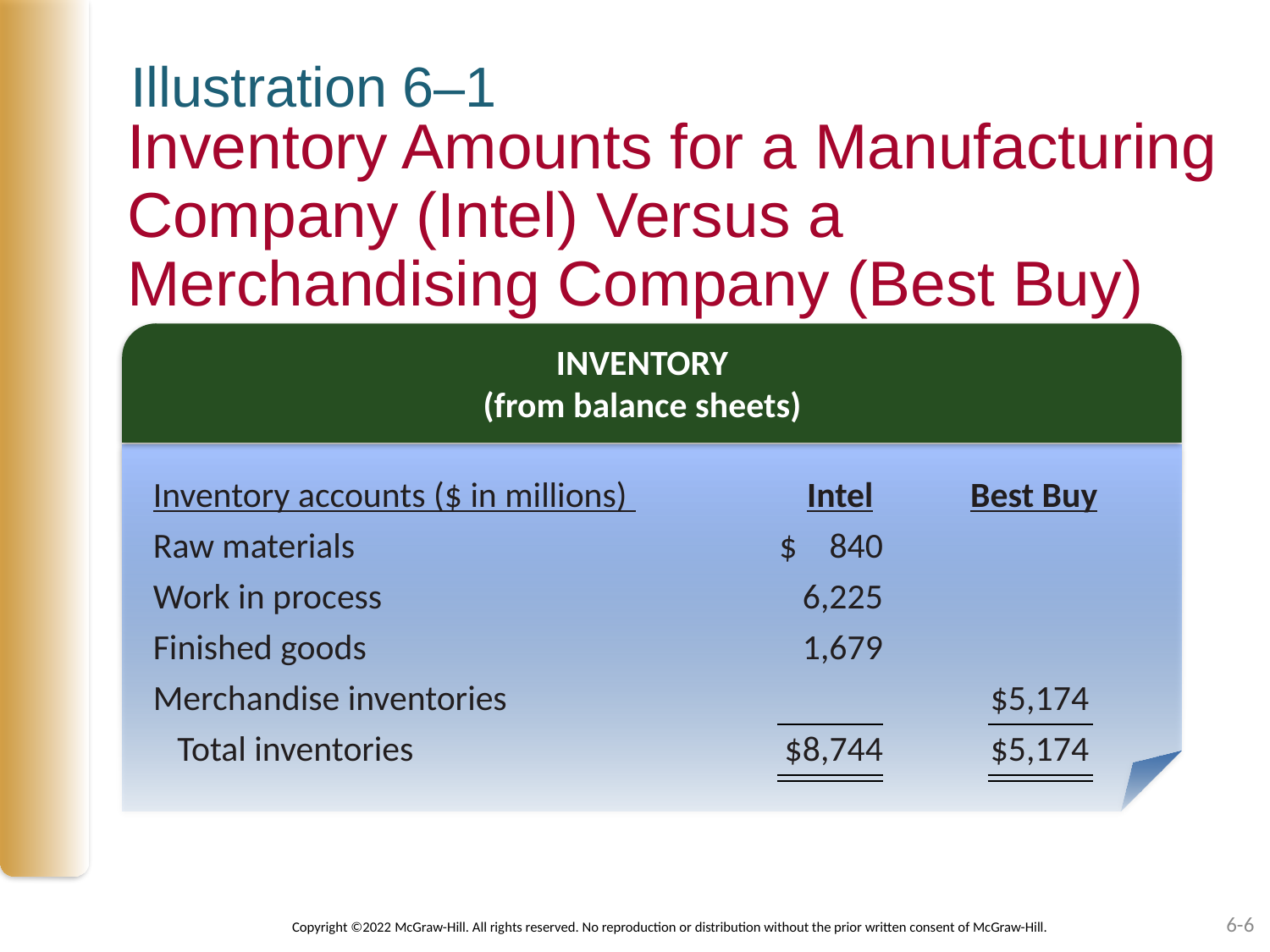

Illustration 6–1
# Inventory Amounts for a Manufacturing Company (Intel) Versus a Merchandising Company (Best Buy)

INVENTORY
(from balance sheets)

Inventory accounts ($ in millions) 	Intel 	Best Buy
Raw materials 	$    840
Work in process 	6,225
Finished goods 	1,679
Merchandise inventories 		$5,174
   Total inventories 	$8,744	$5,174